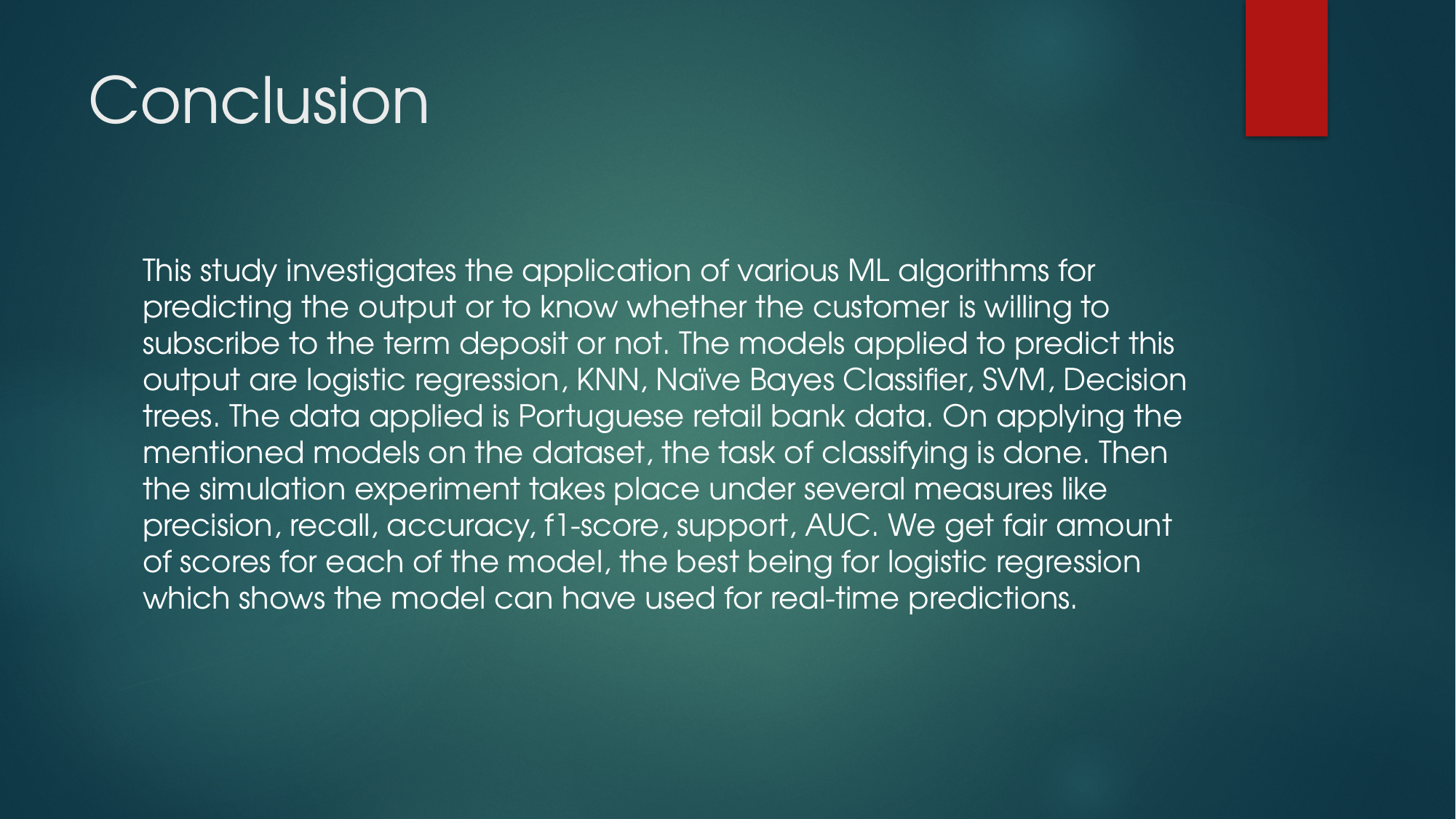

# Conclusion
This study investigates the application of various ML algorithms for predicting the output or to know whether the customer is willing to subscribe to the term deposit or not. The models applied to predict this output are logistic regression, KNN, Naïve Bayes Classifier, SVM, Decision trees. The data applied is Portuguese retail bank data. On applying the mentioned models on the dataset, the task of classifying is done. Then the simulation experiment takes place under several measures like precision, recall, accuracy, f1-score, support, AUC. We get fair amount of scores for each of the model, the best being for logistic regression which shows the model can have used for real-time predictions.